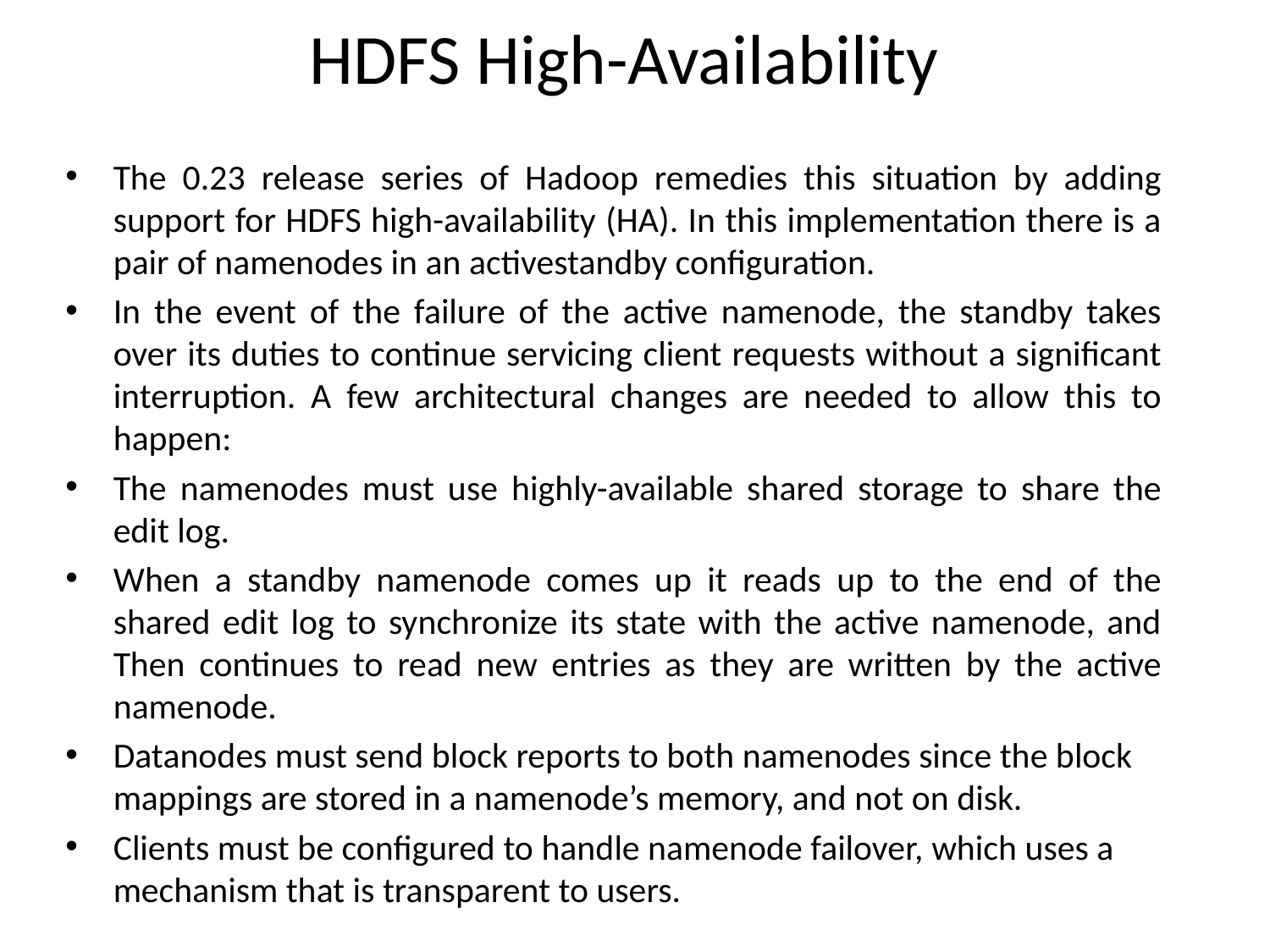

# HDFS High-Availability
The 0.23 release series of Hadoop remedies this situation by adding support for HDFS high-availability (HA). In this implementation there is a pair of namenodes in an activestandby configuration.
In the event of the failure of the active namenode, the standby takes over its duties to continue servicing client requests without a significant interruption. A few architectural changes are needed to allow this to happen:
The namenodes must use highly-available shared storage to share the edit log.
When a standby namenode comes up it reads up to the end of the shared edit log to synchronize its state with the active namenode, and Then continues to read new entries as they are written by the active namenode.
Datanodes must send block reports to both namenodes since the block mappings are stored in a namenode’s memory, and not on disk.
Clients must be configured to handle namenode failover, which uses a mechanism that is transparent to users.